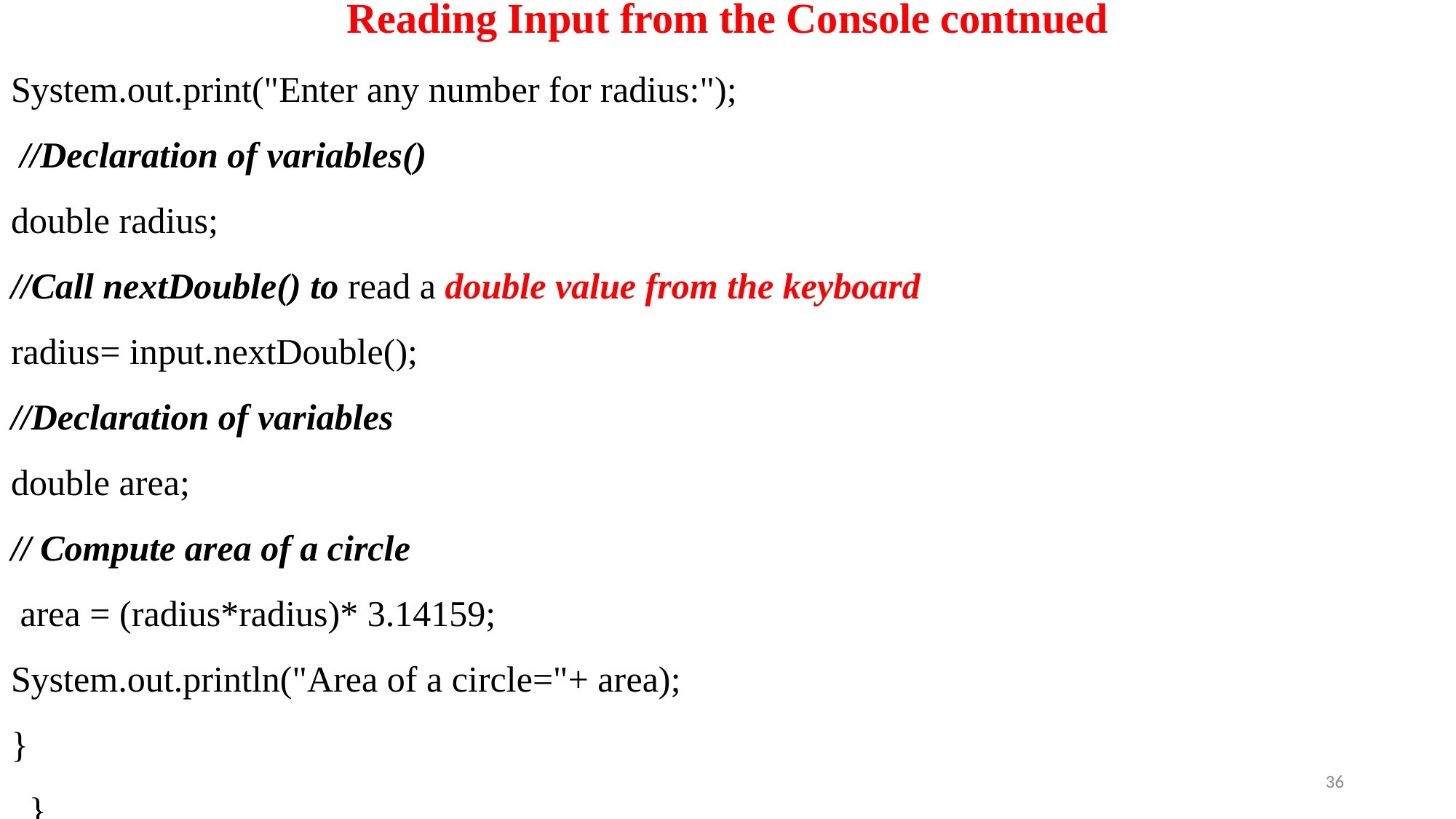

# Reading Input from the Console contnued
System.out.print("Enter any number for radius:");
 //Declaration of variables()
double radius;
//Call nextDouble() to read a double value from the keyboard
radius= input.nextDouble();
//Declaration of variables
double area;
// Compute area of a circle
 area = (radius*radius)* 3.14159;
System.out.println("Area of a circle="+ area);
}
  }

36